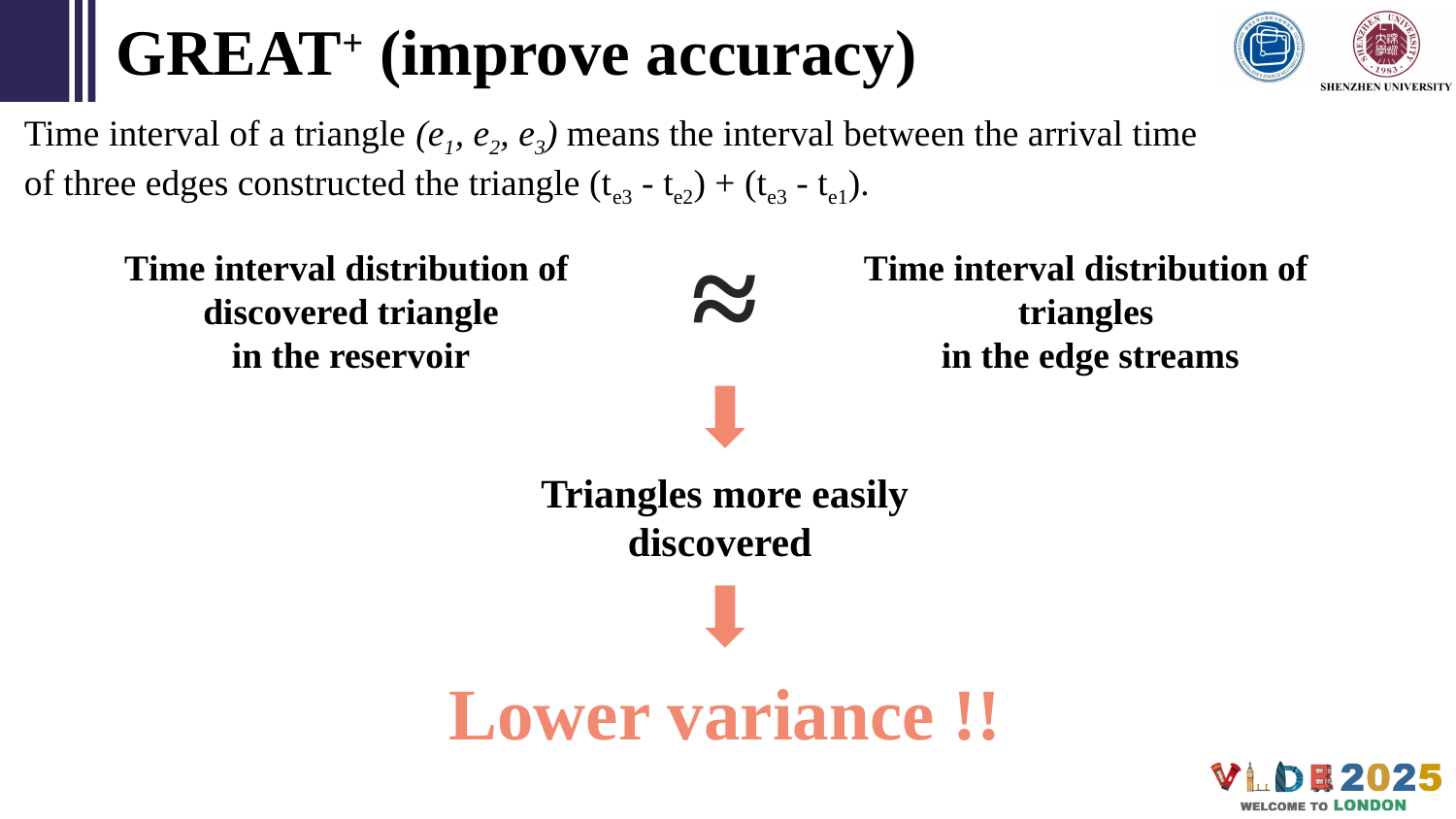

GREAT+ (improve accuracy)
Time interval of a triangle (e1, e2, e3) means the interval between the arrival time of three edges constructed the triangle (te3 - te2) + (te3 - te1).
≈
Time interval distribution of
discovered triangle
in the reservoir
Time interval distribution of
triangles
in the edge streams

Triangles more easily discovered

Lower variance !!